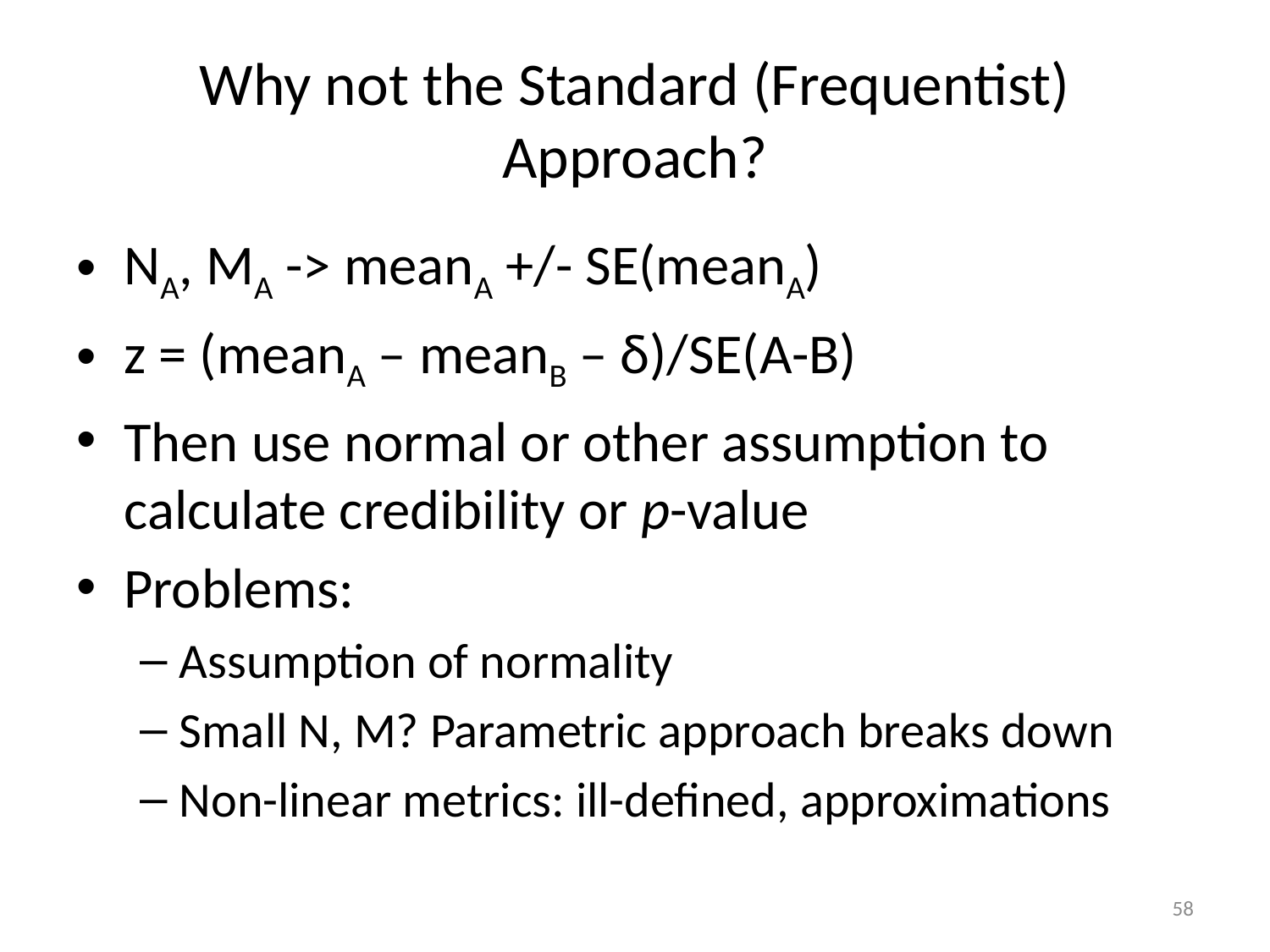

# Why not the Standard (Frequentist) Approach?
NA, MA -> meanA +/- SE(meanA)
z = (meanA – meanB – δ)/SE(A-B)
Then use normal or other assumption to calculate credibility or p-value
Problems:
Assumption of normality
Small N, M? Parametric approach breaks down
Non-linear metrics: ill-defined, approximations
58